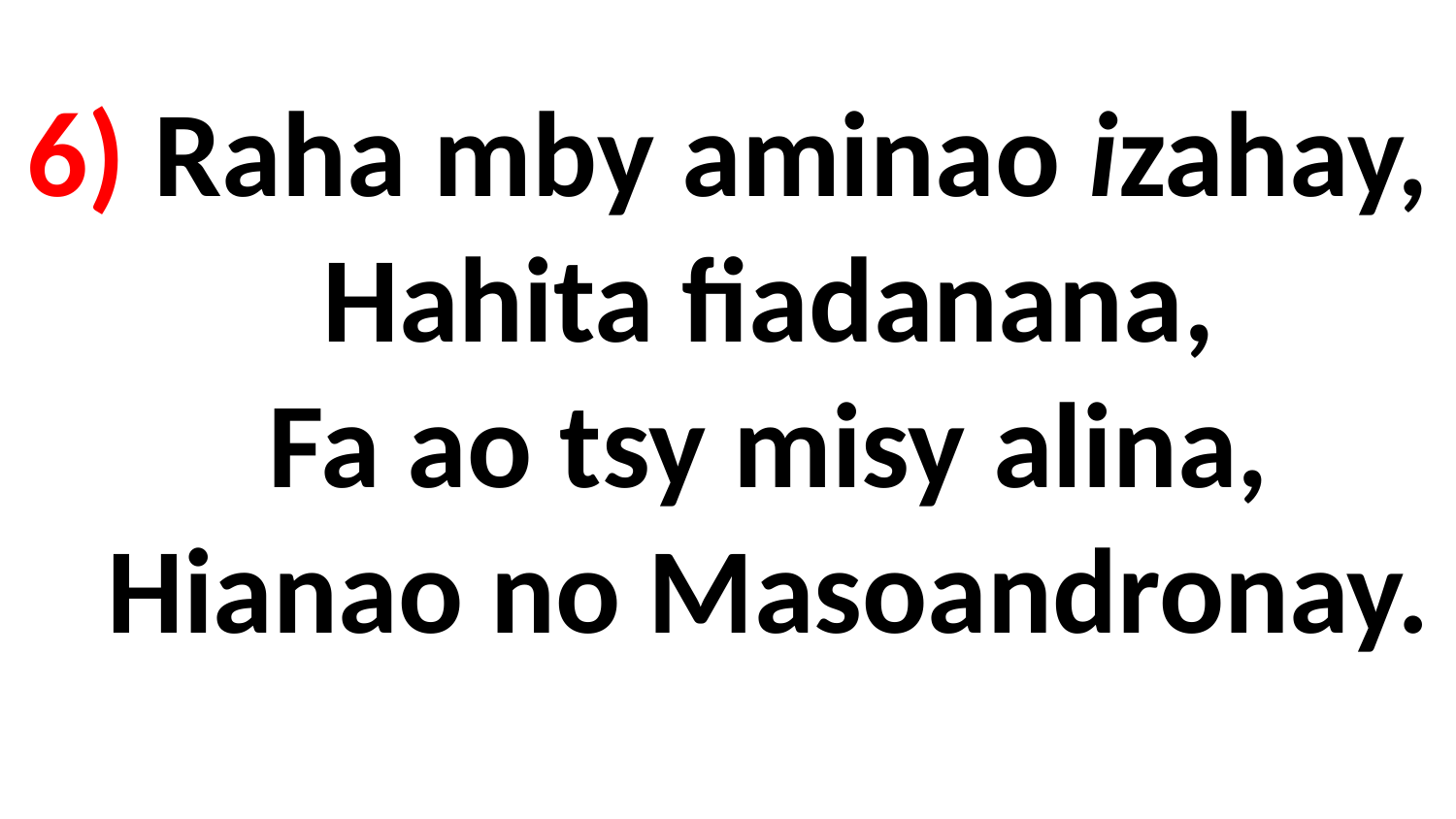

# 6) Raha mby aminao izahay, Hahita fiadanana, Fa ao tsy misy alina, Hianao no Masoandronay.